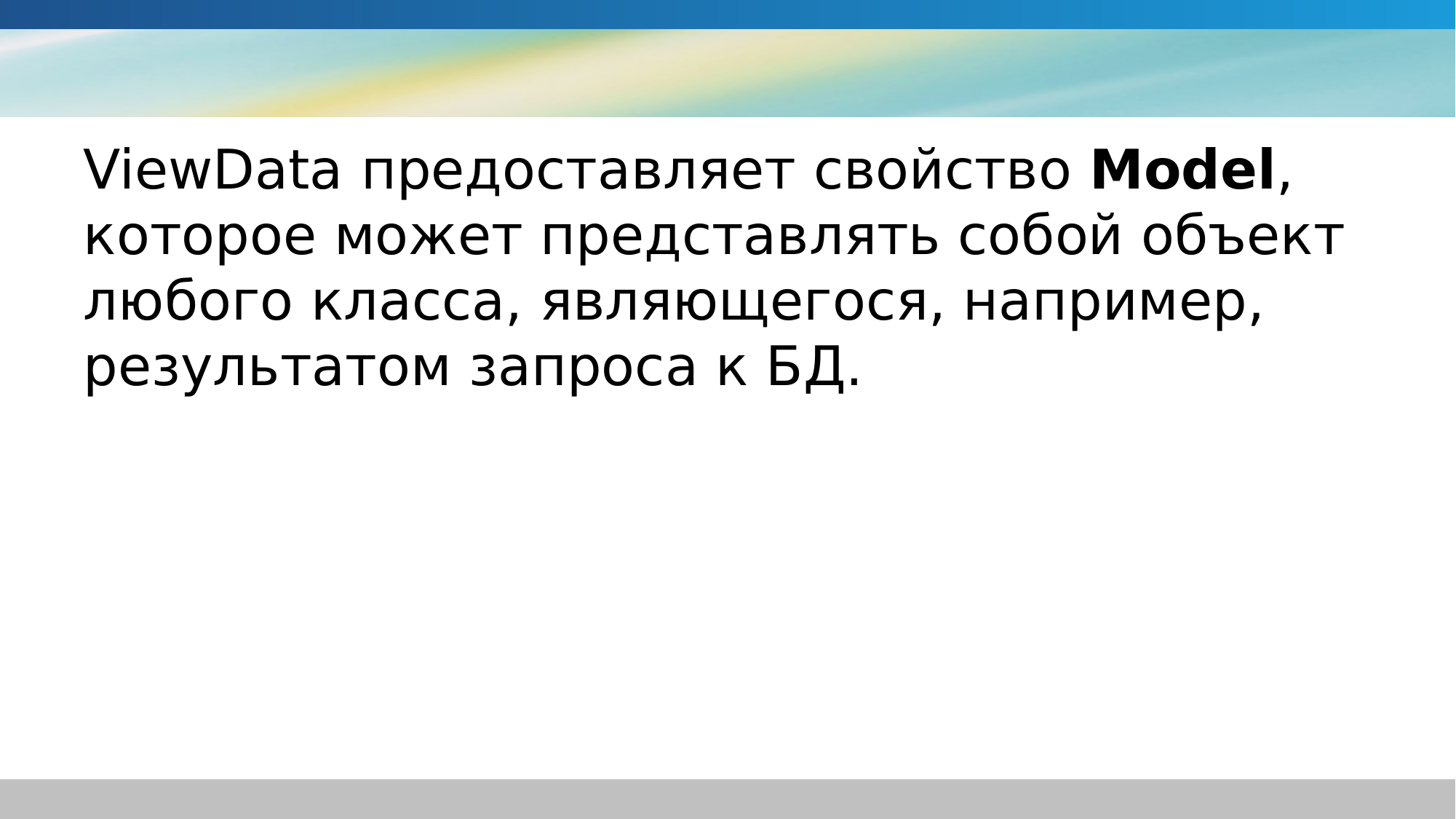

#
ViewData предоставляет свойство Model, которое может представлять собой объект любого класса, являющегося, например, результатом запроса к БД.